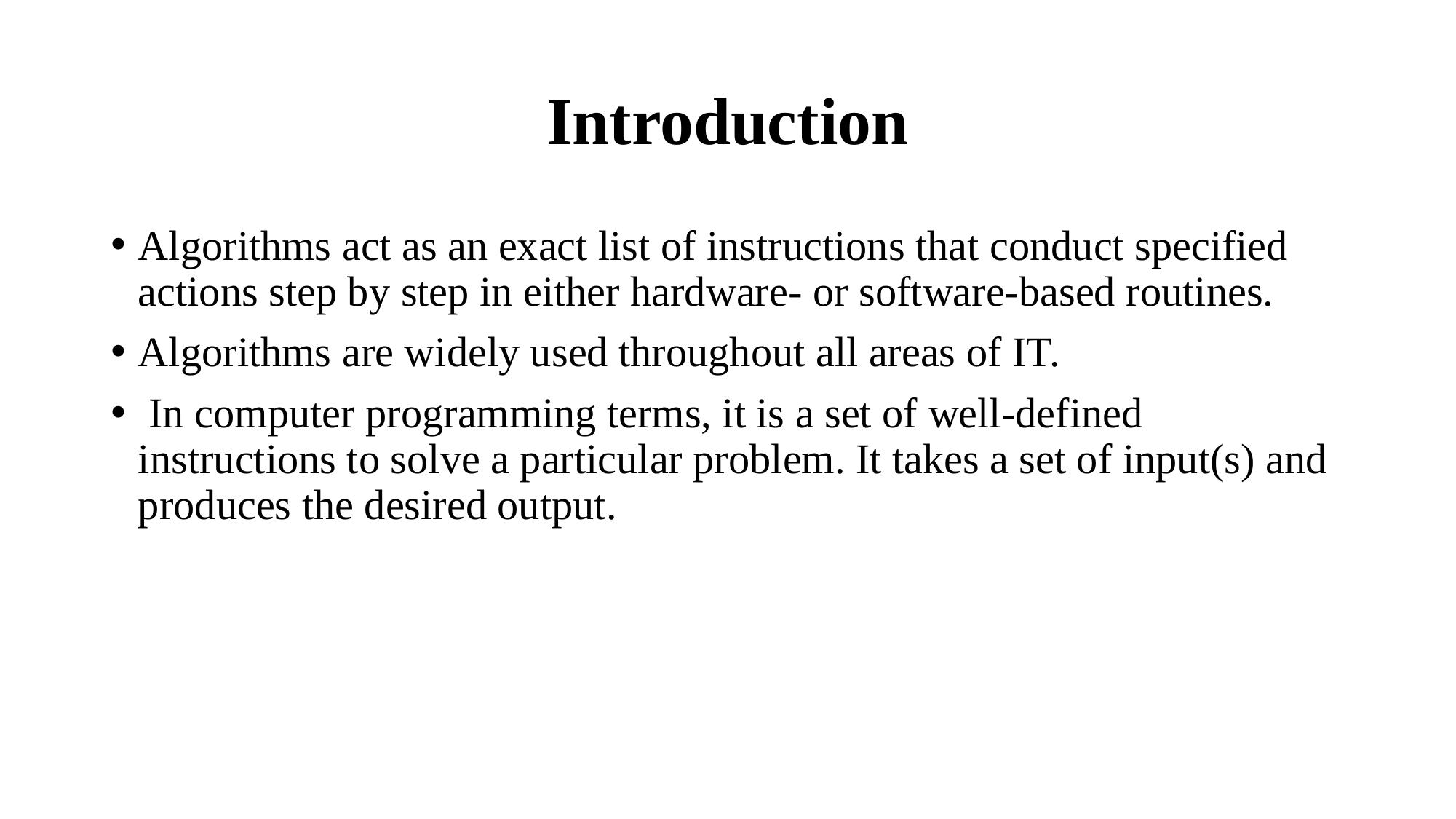

# Introduction
Algorithms act as an exact list of instructions that conduct specified actions step by step in either hardware- or software-based routines.
Algorithms are widely used throughout all areas of IT.
 In computer programming terms, it is a set of well-defined instructions to solve a particular problem. It takes a set of input(s) and produces the desired output.